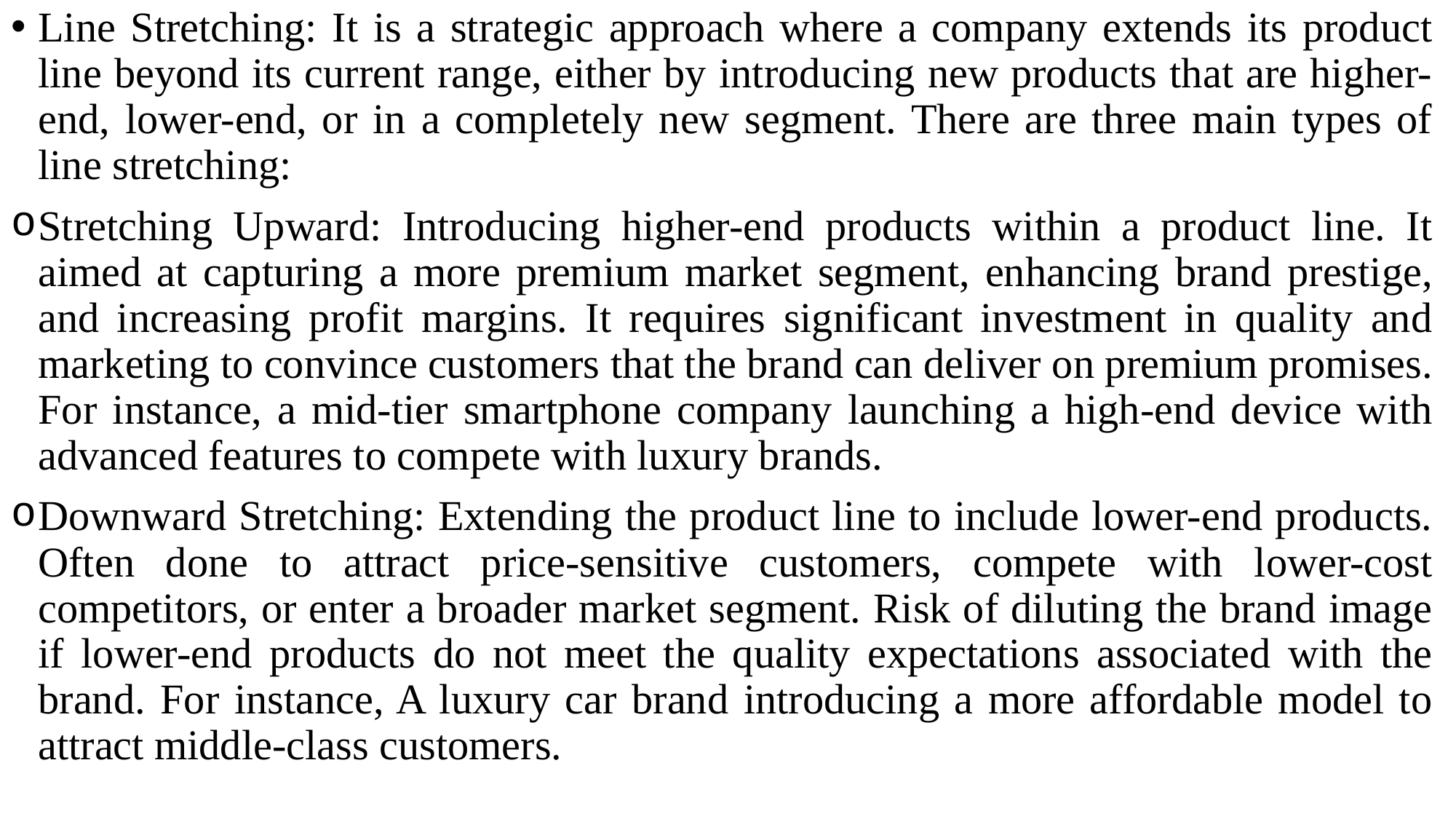

Line Stretching: It is a strategic approach where a company extends its product line beyond its current range, either by introducing new products that are higher-end, lower-end, or in a completely new segment. There are three main types of line stretching:
Stretching Upward: Introducing higher-end products within a product line. It aimed at capturing a more premium market segment, enhancing brand prestige, and increasing profit margins. It requires significant investment in quality and marketing to convince customers that the brand can deliver on premium promises. For instance, a mid-tier smartphone company launching a high-end device with advanced features to compete with luxury brands.
Downward Stretching: Extending the product line to include lower-end products. Often done to attract price-sensitive customers, compete with lower-cost competitors, or enter a broader market segment. Risk of diluting the brand image if lower-end products do not meet the quality expectations associated with the brand. For instance, A luxury car brand introducing a more affordable model to attract middle-class customers.